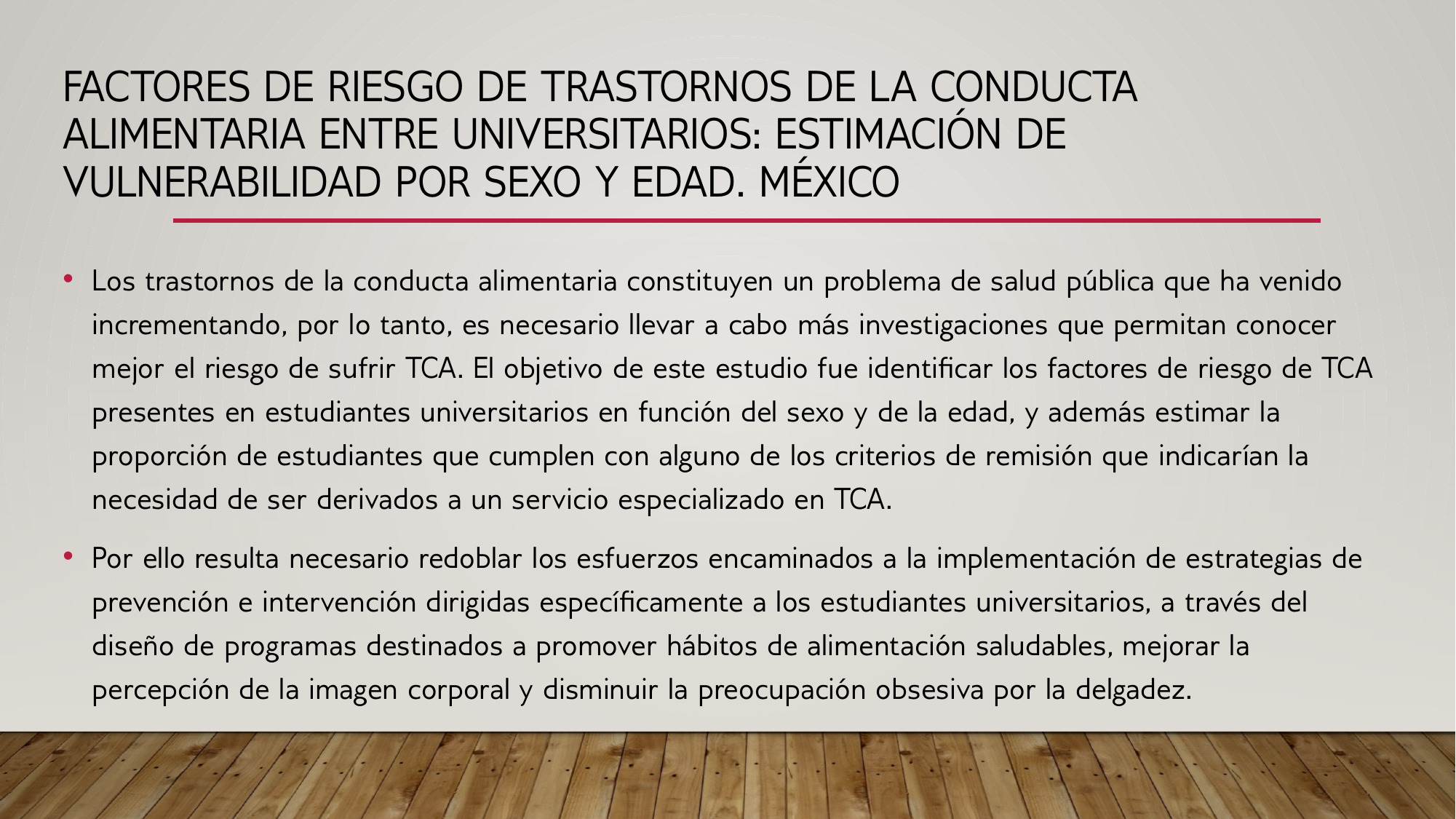

# Factores de riesgo de trastornos de la conducta alimentaria entre universitarios: Estimación de vulnerabilidad por sexo y edad. México
Los trastornos de la conducta alimentaria constituyen un problema de salud pública que ha venido incrementando, por lo tanto, es necesario llevar a cabo más investigaciones que permitan conocer mejor el riesgo de sufrir TCA. El objetivo de este estudio fue identificar los factores de riesgo de TCA presentes en estudiantes universitarios en función del sexo y de la edad, y además estimar la proporción de estudiantes que cumplen con alguno de los criterios de remisión que indicarían la necesidad de ser derivados a un servicio especializado en TCA.
Por ello resulta necesario redoblar los esfuerzos encaminados a la implementación de estrategias de prevención e intervención dirigidas específicamente a los estudiantes universitarios, a través del diseño de programas destinados a promover hábitos de alimentación saludables, mejorar la percepción de la imagen corporal y disminuir la preocupación obsesiva por la delgadez.